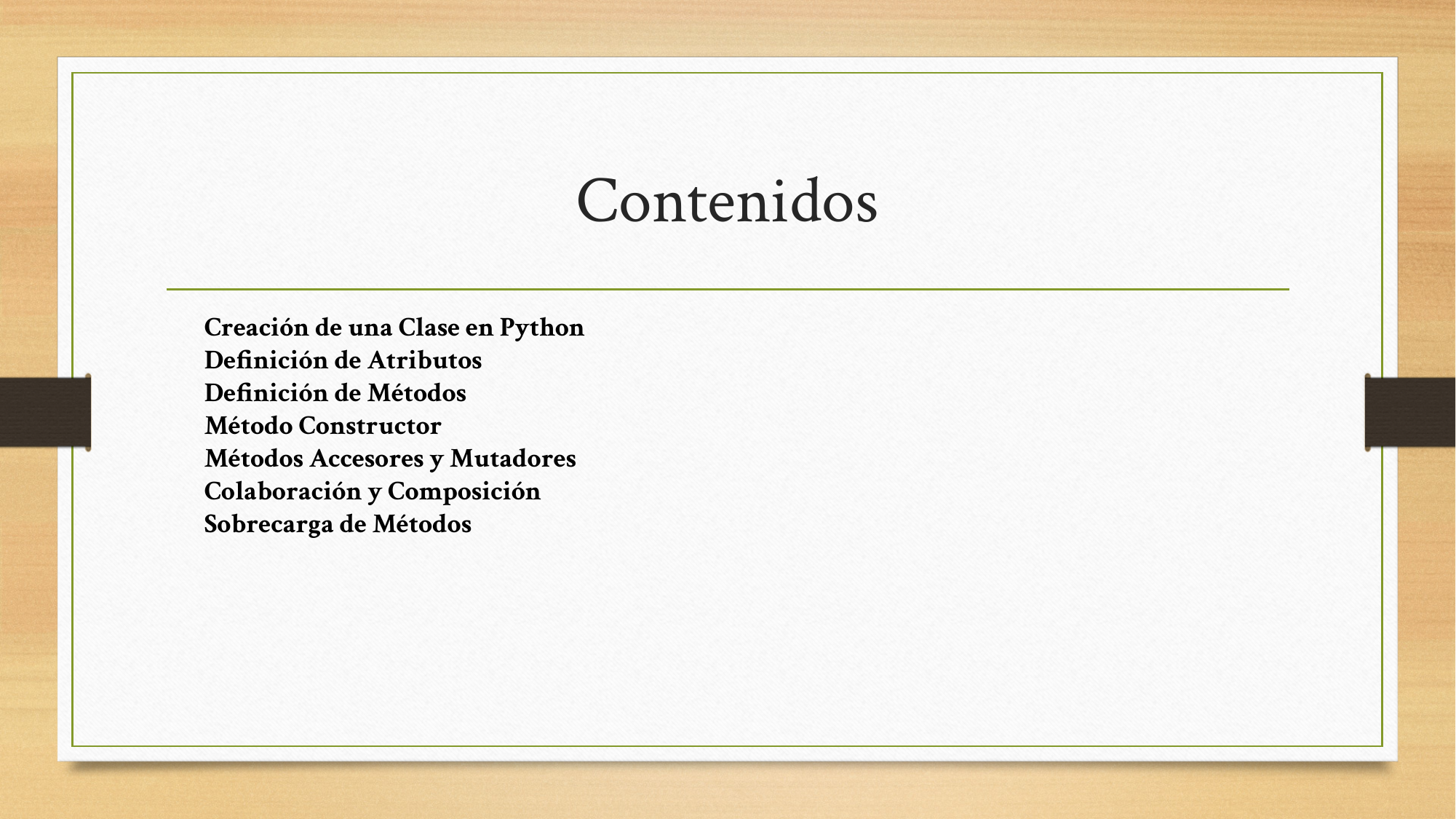

# Contenidos
Creación de una Clase en Python
Definición de Atributos
Definición de Métodos
Método Constructor
Métodos Accesores y Mutadores
Colaboración y Composición
Sobrecarga de Métodos